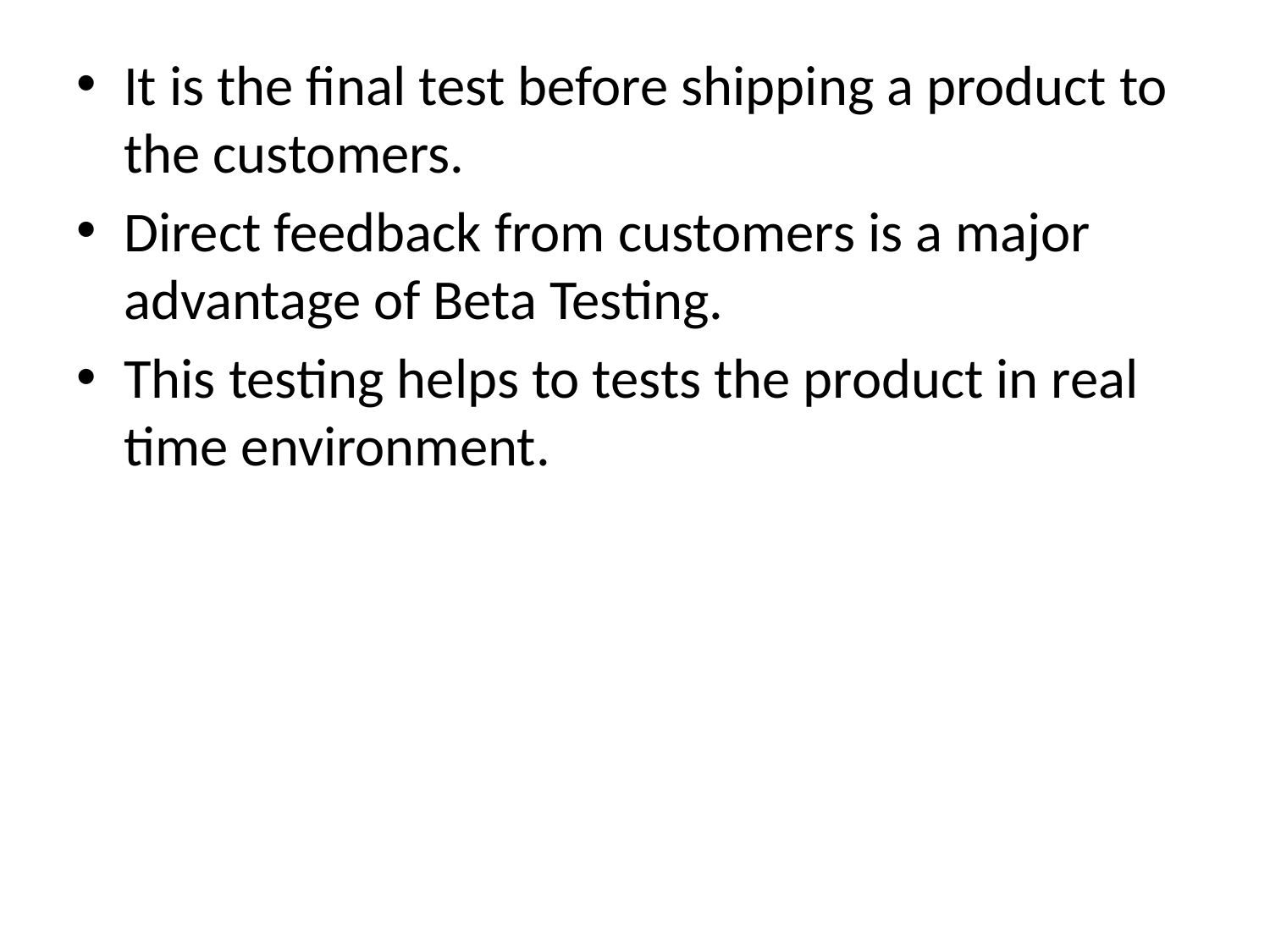

It is the final test before shipping a product to the customers.
Direct feedback from customers is a major advantage of Beta Testing.
This testing helps to tests the product in real time environment.